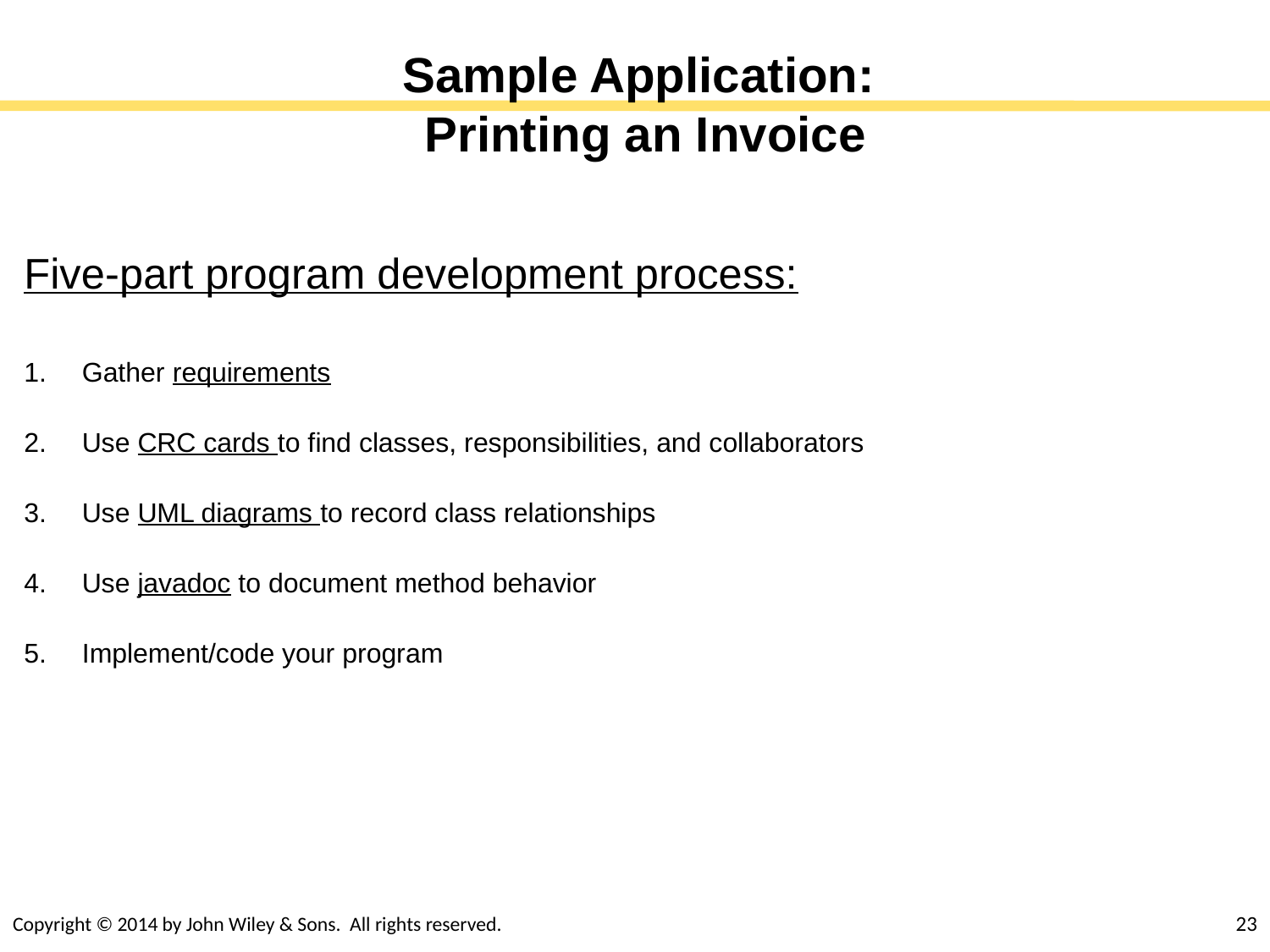

# Sample Application: Printing an Invoice
Five-part program development process:
Gather requirements
Use CRC cards to find classes, responsibilities, and collaborators
Use UML diagrams to record class relationships
Use javadoc to document method behavior
Implement/code your program